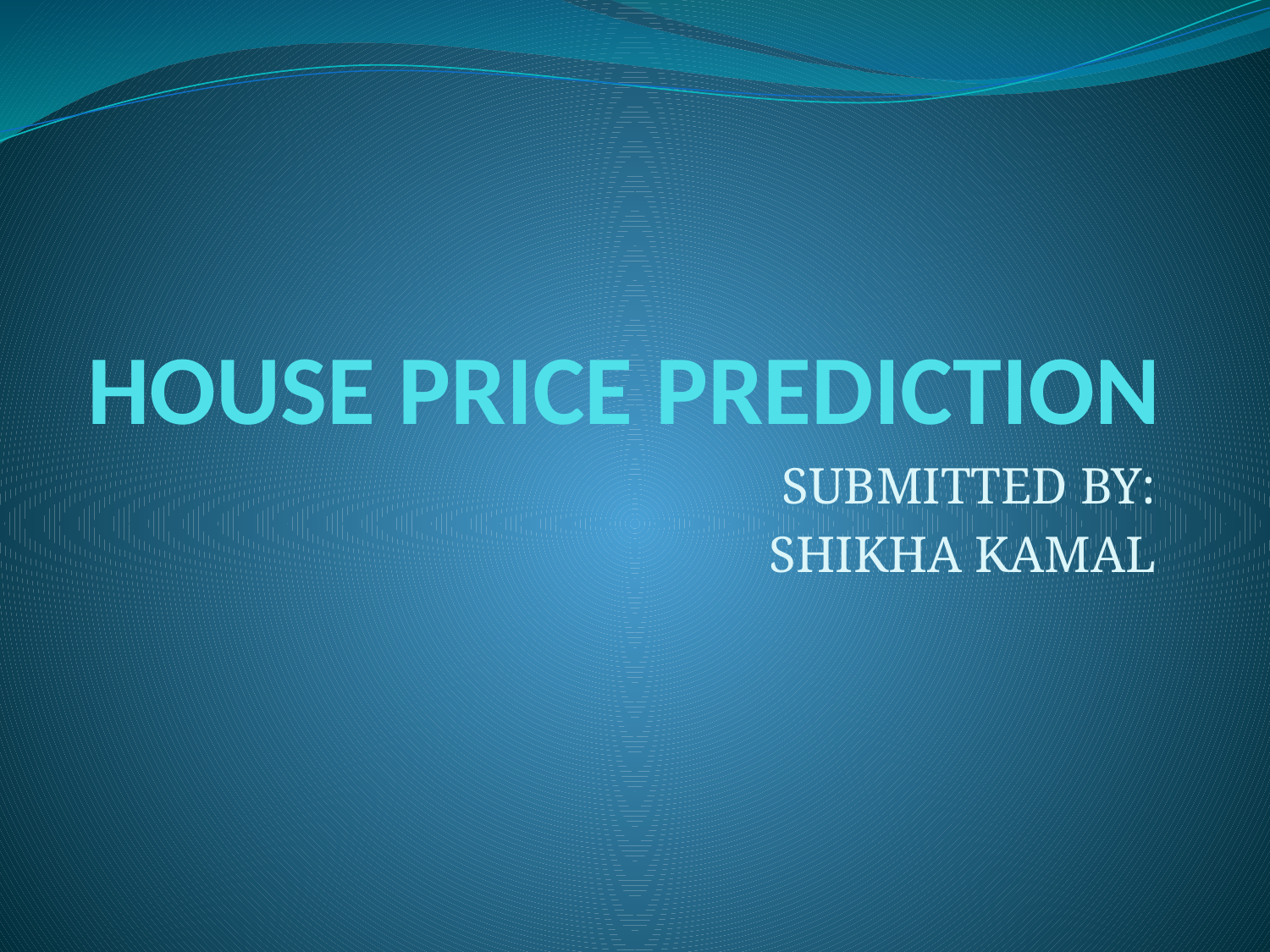

# HOUSE PRICE PREDICTION
SUBMITTED BY:
SHIKHA KAMAL